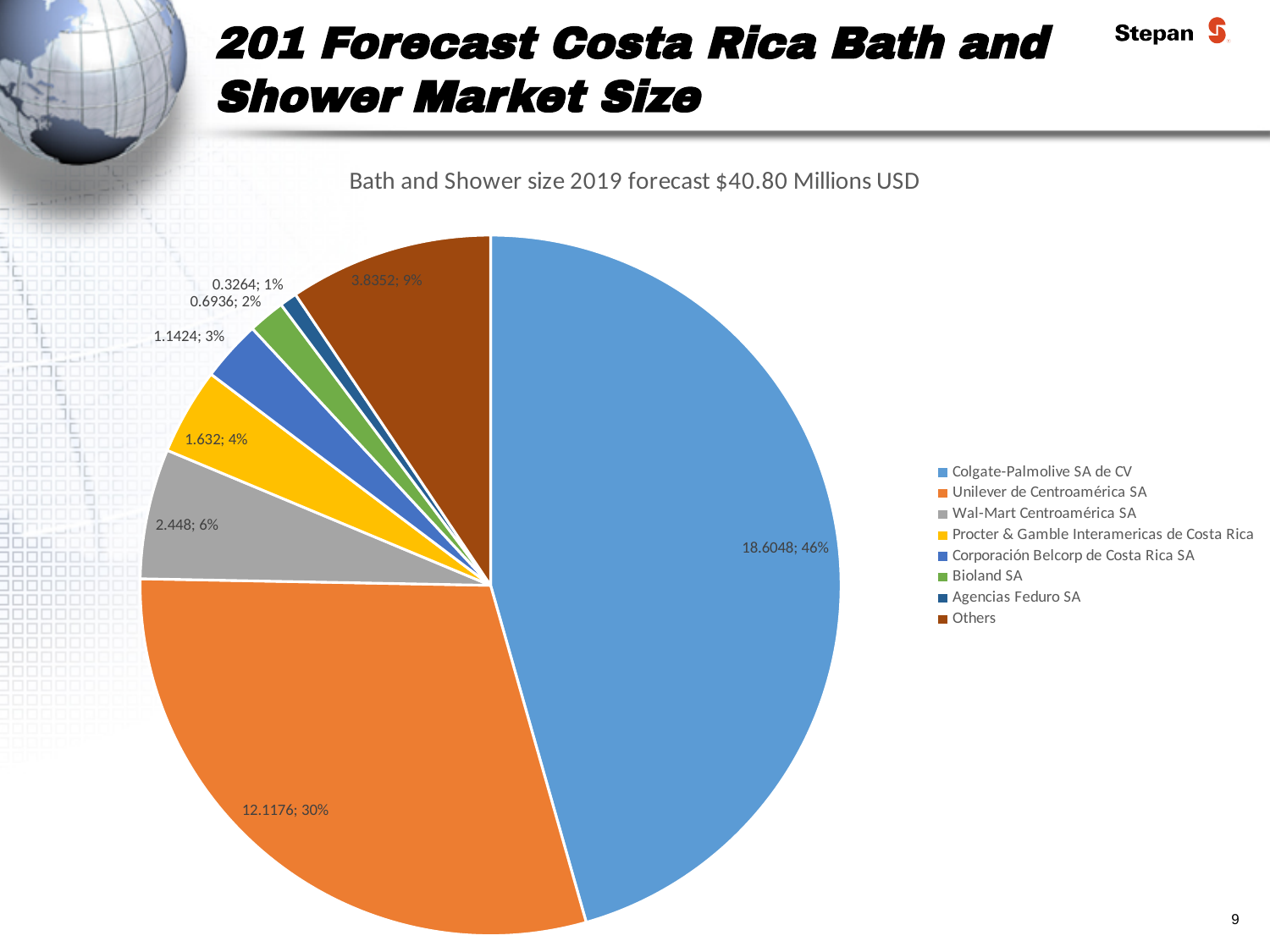

# 201 Forecast Costa Rica Bath and Shower Market Size

### Chart: Bath and Shower size 2019 forecast $40.80 Millions USD

| Category | Bath and Shower |
|---|---|
| Colgate-Palmolive SA de CV | 18.6048 |
| Unilever de Centroamérica SA | 12.1176 |
| Wal-Mart Centroamérica SA | 2.448 |
| Procter & Gamble Interamericas de Costa Rica | 1.632 |
| Corporación Belcorp de Costa Rica SA | 1.1423999999999999 |
| Bioland SA | 0.6936 |
| Agencias Feduro SA | 0.32639999999999997 |
| Others | 3.8352 |
9